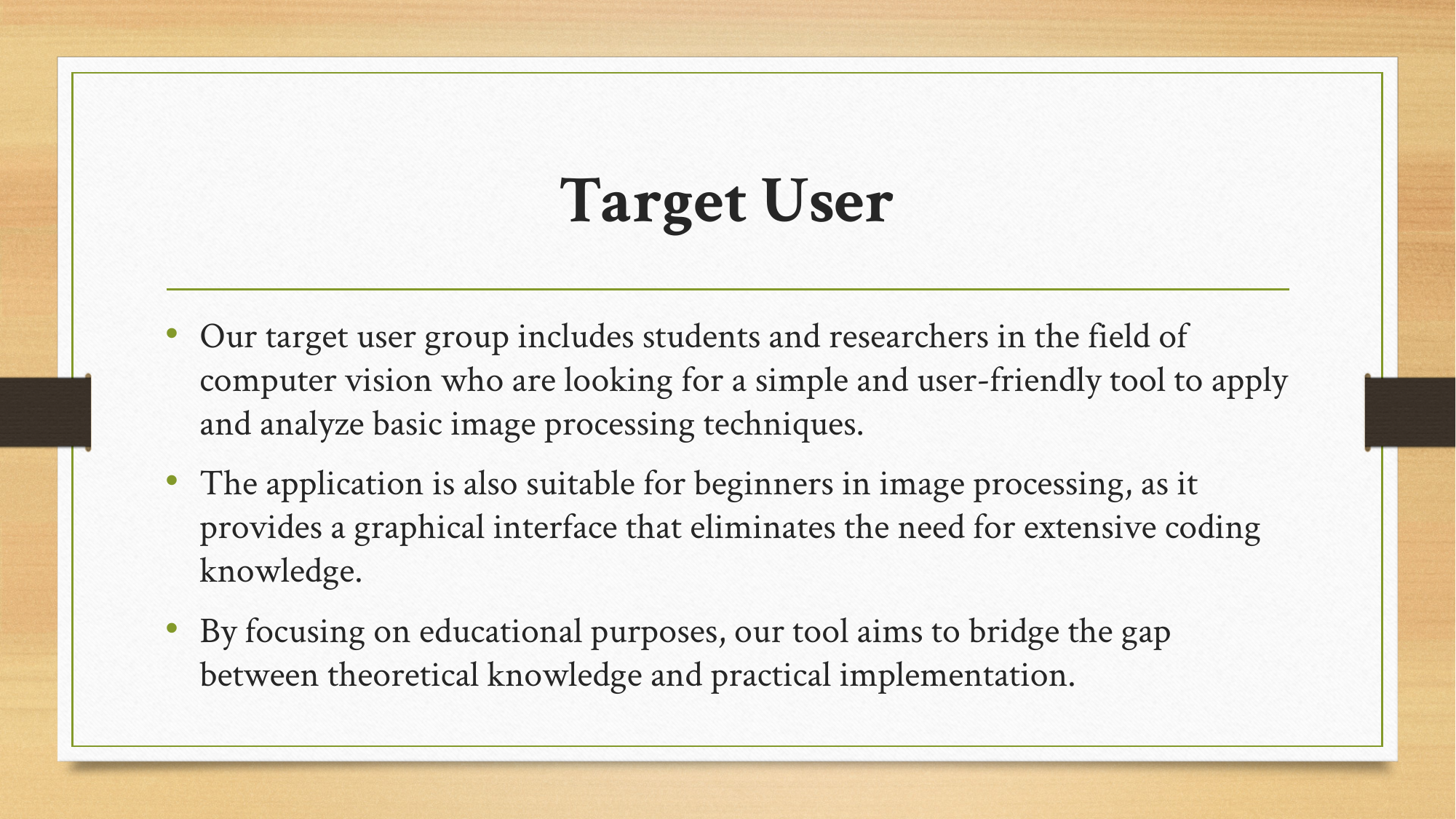

# Target User
Our target user group includes students and researchers in the field of computer vision who are looking for a simple and user-friendly tool to apply and analyze basic image processing techniques.
The application is also suitable for beginners in image processing, as it provides a graphical interface that eliminates the need for extensive coding knowledge.
By focusing on educational purposes, our tool aims to bridge the gap between theoretical knowledge and practical implementation.